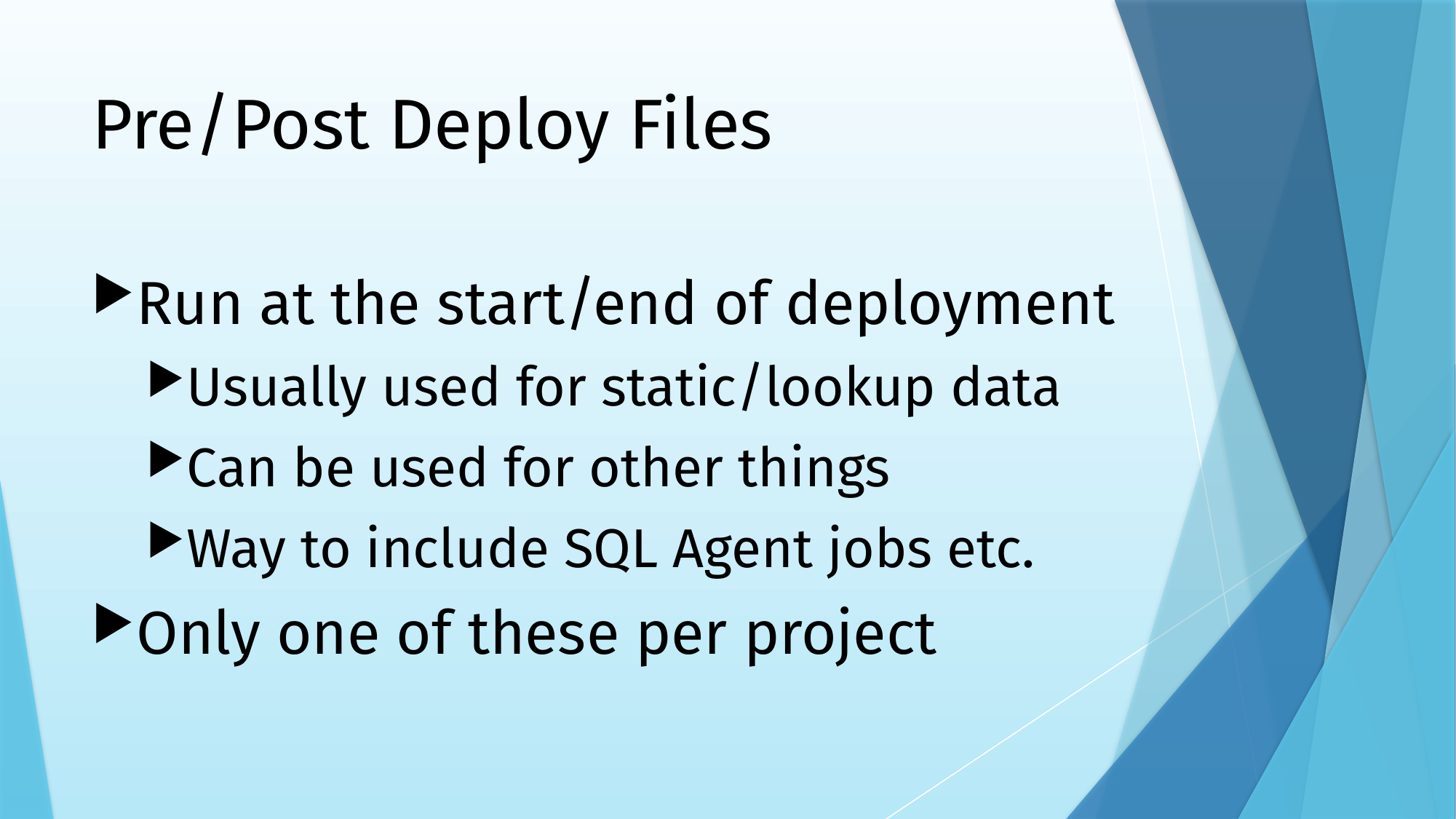

# Pre/Post Deploy Files
Run at the start/end of deployment
Usually used for static/lookup data
Can be used for other things
Way to include SQL Agent jobs etc.
Only one of these per project